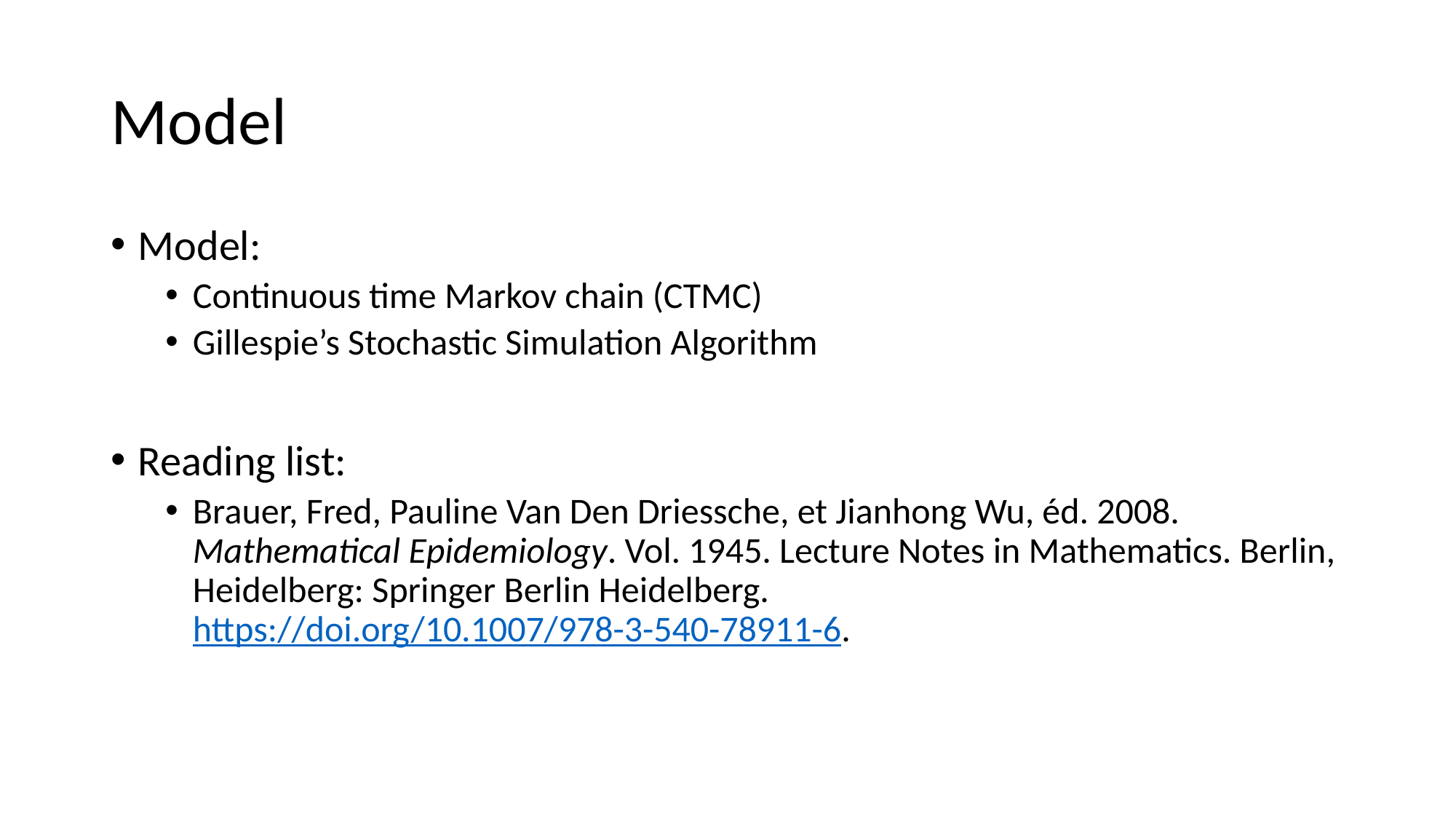

# Model
Model:
Continuous time Markov chain (CTMC)
Gillespie’s Stochastic Simulation Algorithm

Reading list:
Brauer, Fred, Pauline Van Den Driessche, et Jianhong Wu, éd. 2008. Mathematical Epidemiology. Vol. 1945. Lecture Notes in Mathematics. Berlin, Heidelberg: Springer Berlin Heidelberg. https://doi.org/10.1007/978-3-540-78911-6.